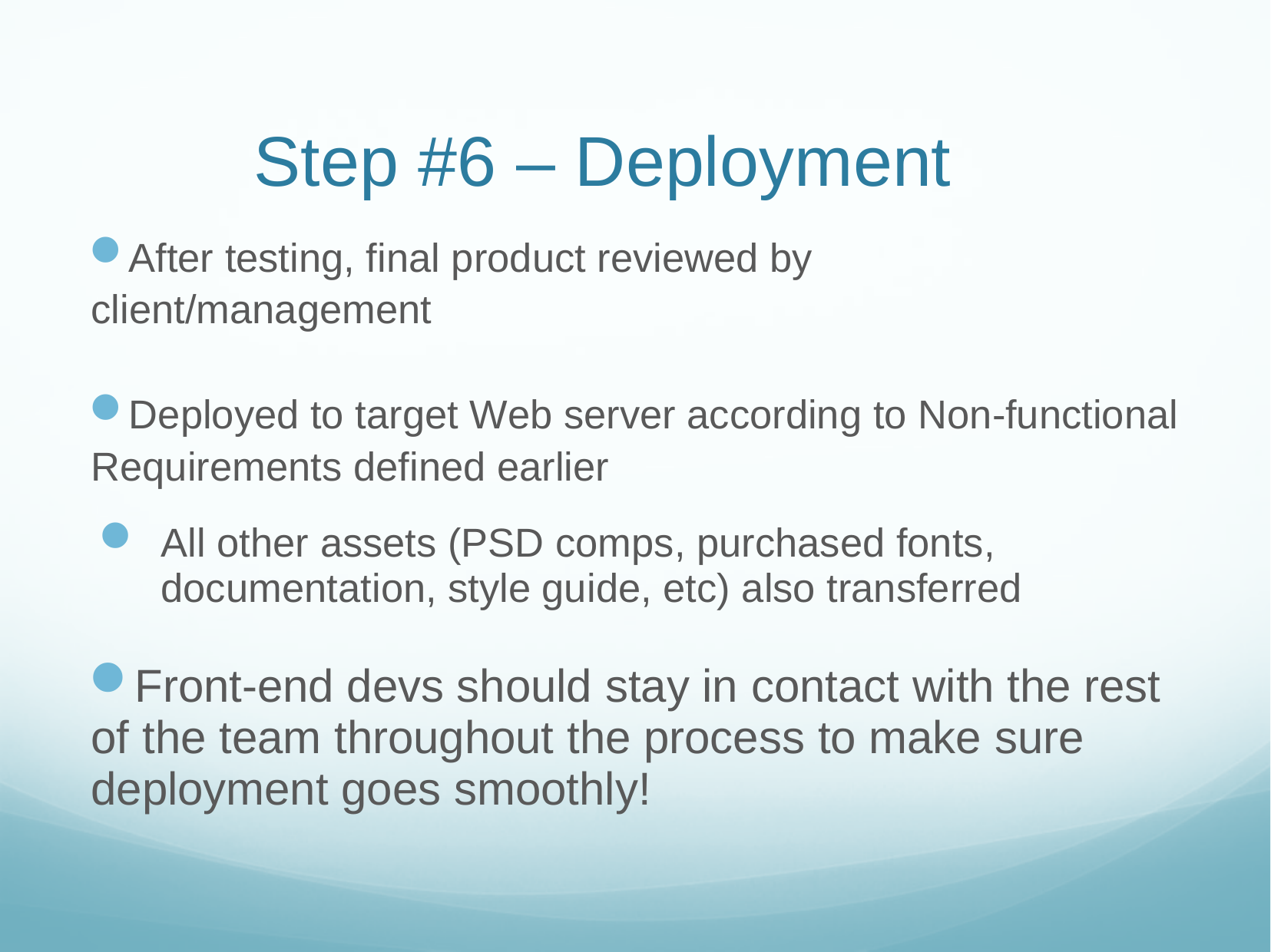

# Step #6 – Deployment
After testing, final product reviewed by client/management

Deployed to target Web server according to Non-functional Requirements defined earlier
All other assets (PSD comps, purchased fonts, documentation, style guide, etc) also transferred

Front-end devs should stay in contact with the rest of the team throughout the process to make sure deployment goes smoothly!